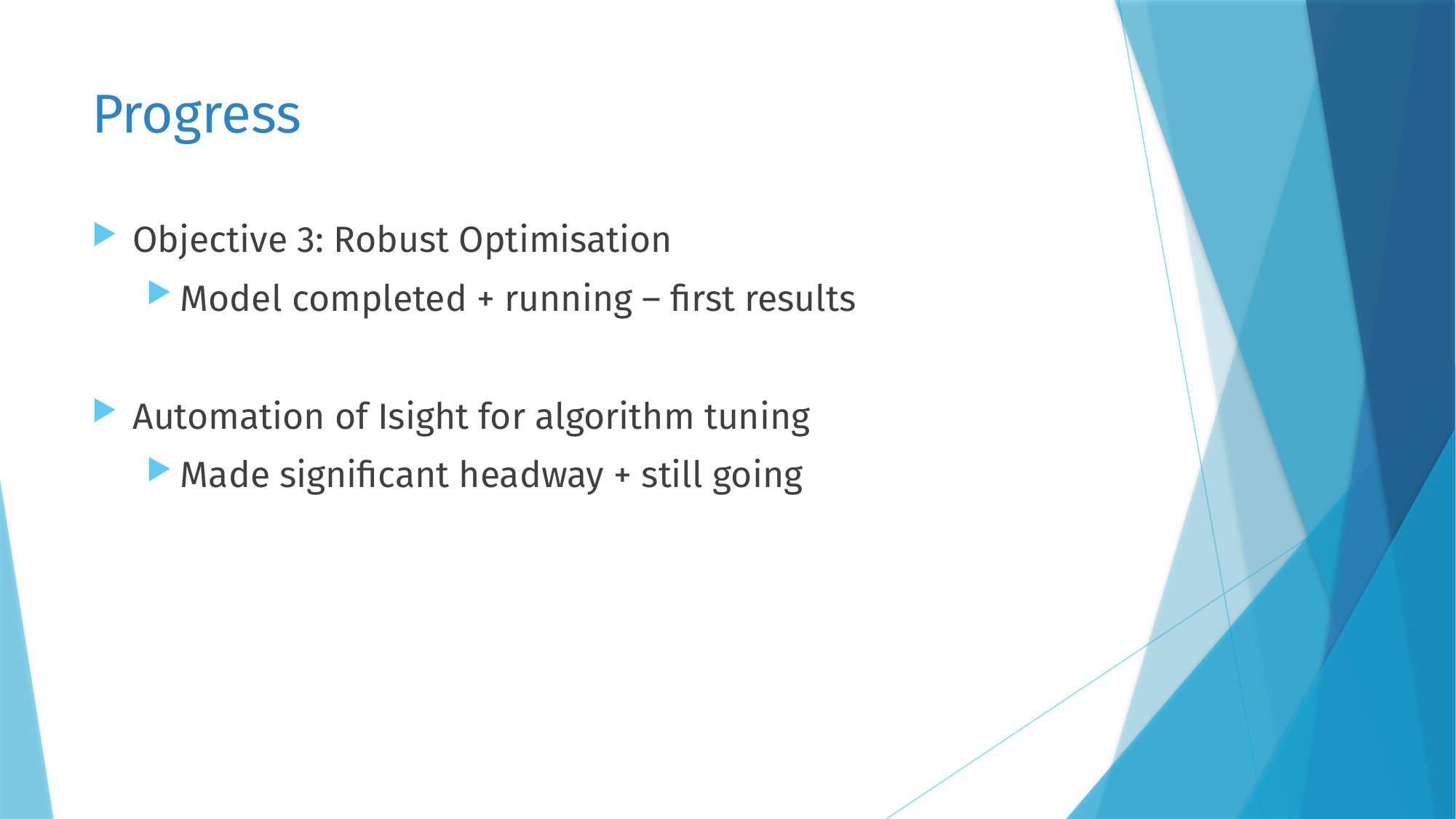

# Progress
Objective 3: Robust Optimisation
Model completed + running – first results

Automation of Isight for algorithm tuning
Made significant headway + still going